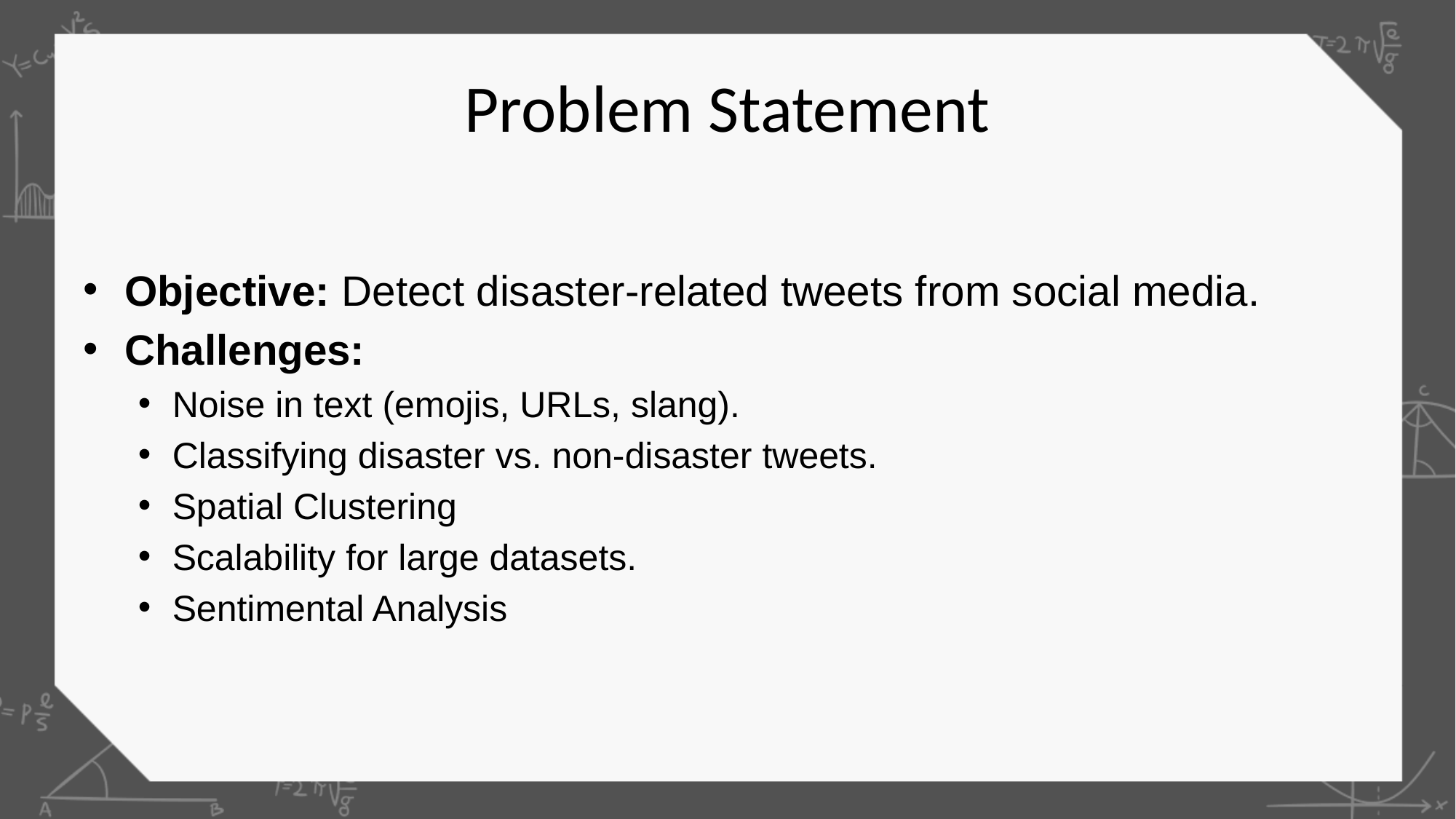

# Problem Statement

Objective: Detect disaster-related tweets from social media.
Challenges:
Noise in text (emojis, URLs, slang).
Classifying disaster vs. non-disaster tweets.
Spatial Clustering
Scalability for large datasets.
Sentimental Analysis